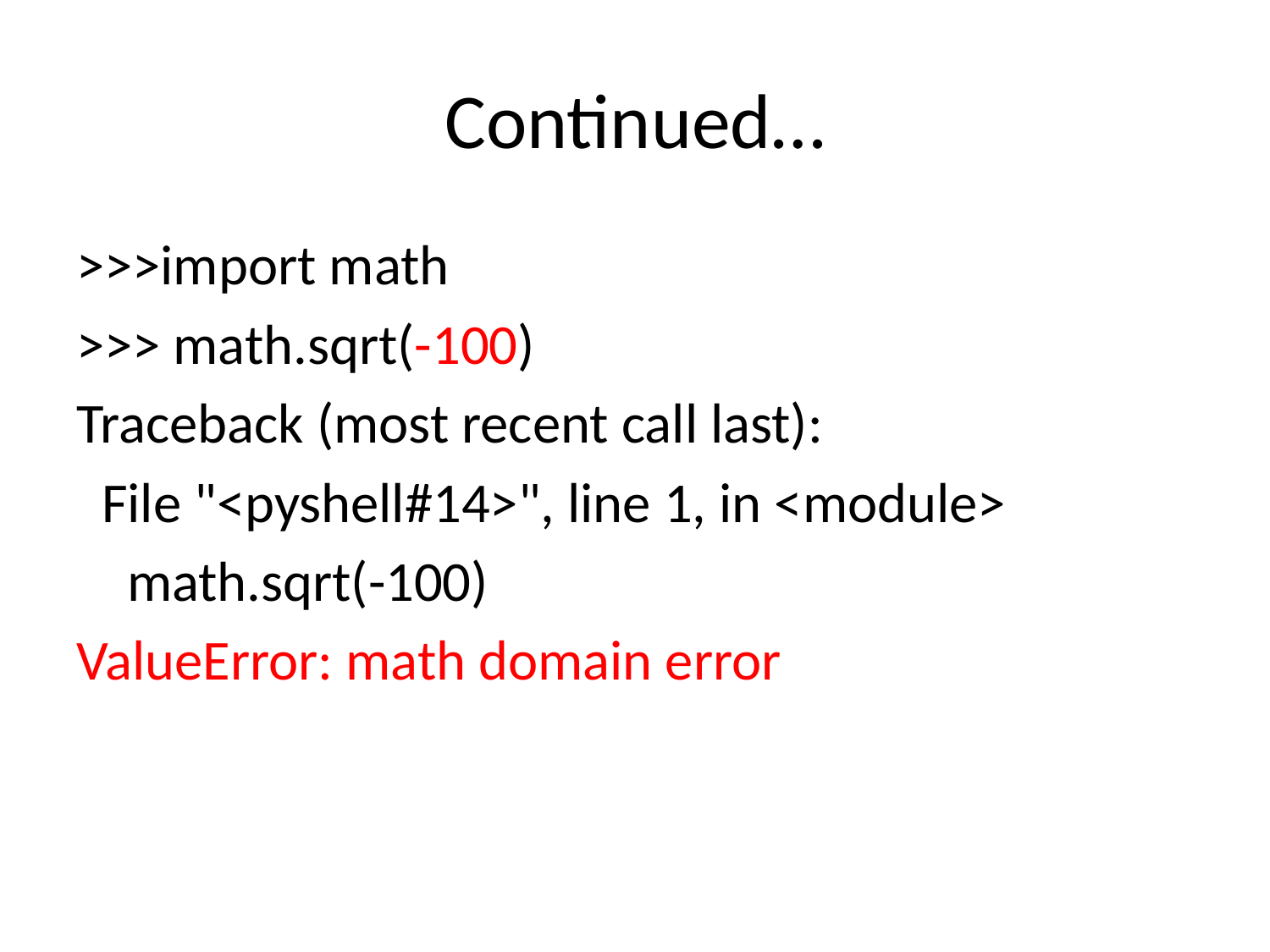

# Continued…
>>>import math
>>> math.sqrt(-100)
Traceback (most recent call last):
  File "<pyshell#14>", line 1, in <module>
    math.sqrt(-100)
ValueError: math domain error